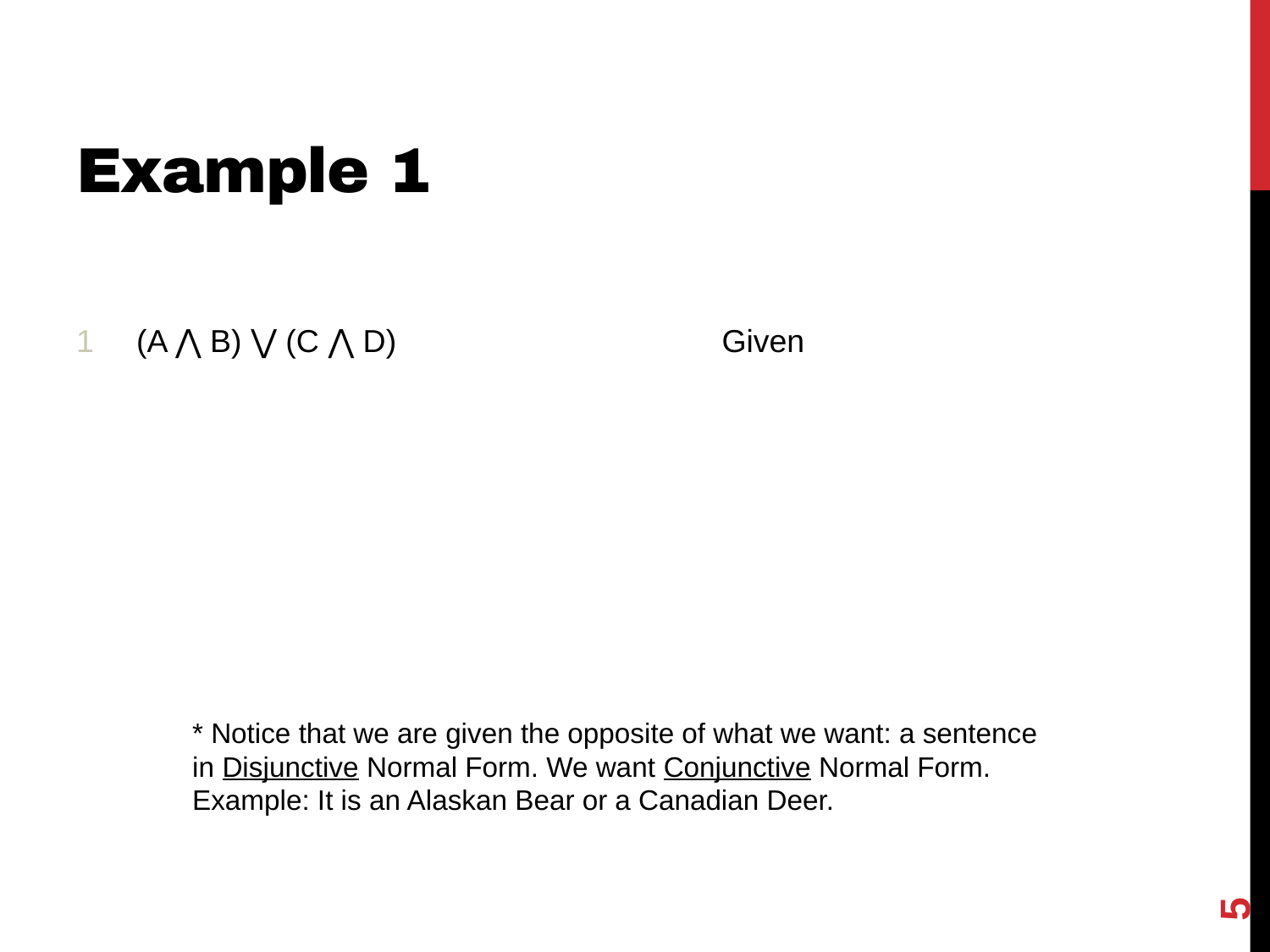

# Example 1
| 1 | (A ⋀ B) ⋁ (C ⋀ D) | Given |
| --- | --- | --- |
|  |  |  |
|  |  |  |
|  |  |  |
|  |  |  |
* Notice that we are given the opposite of what we want: a sentence in Disjunctive Normal Form. We want Conjunctive Normal Form.
Example: It is an Alaskan Bear or a Canadian Deer.
5